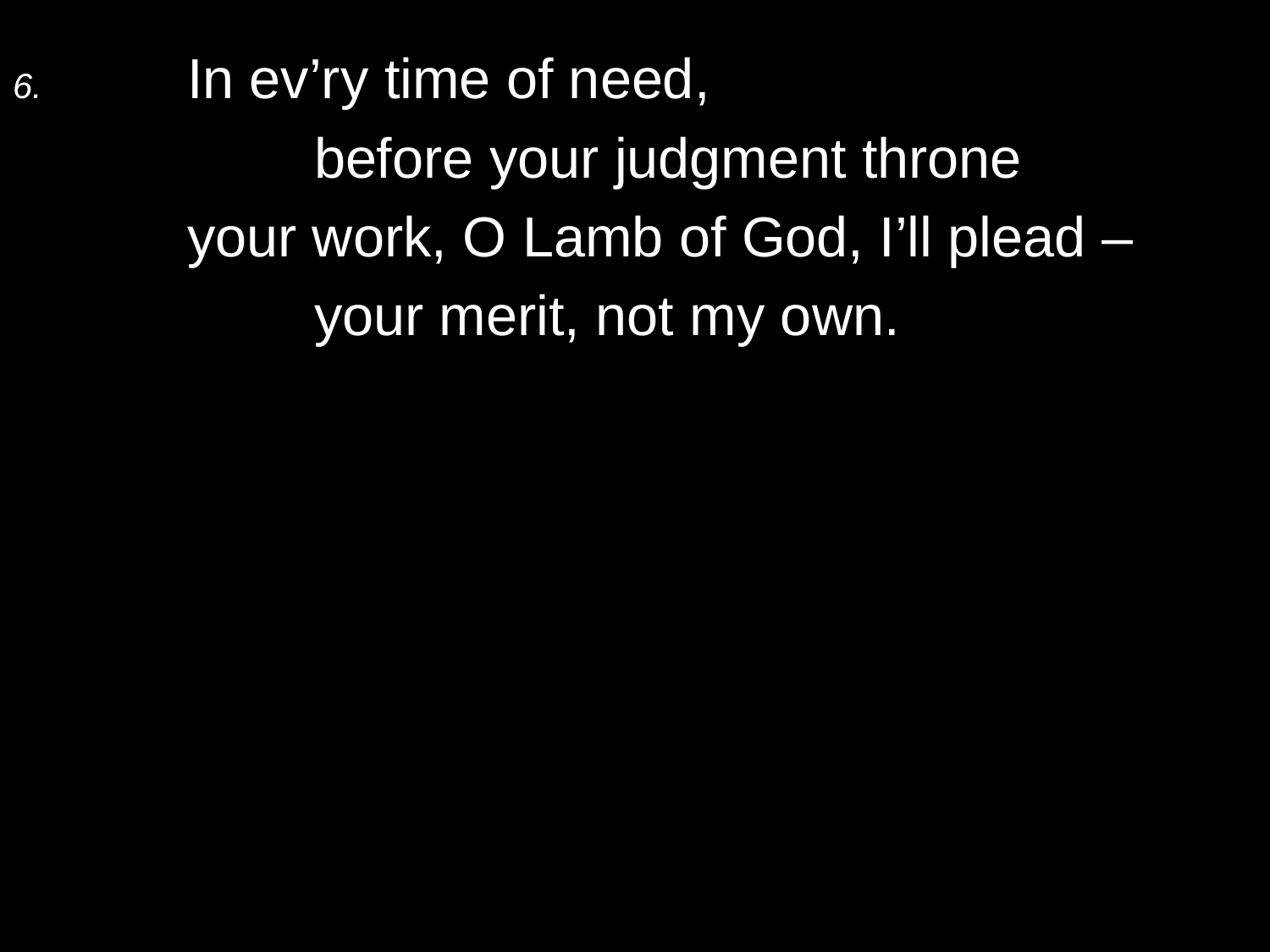

6.	In ev’ry time of need,
		before your judgment throne
	your work, O Lamb of God, I’ll plead –
		your merit, not my own.